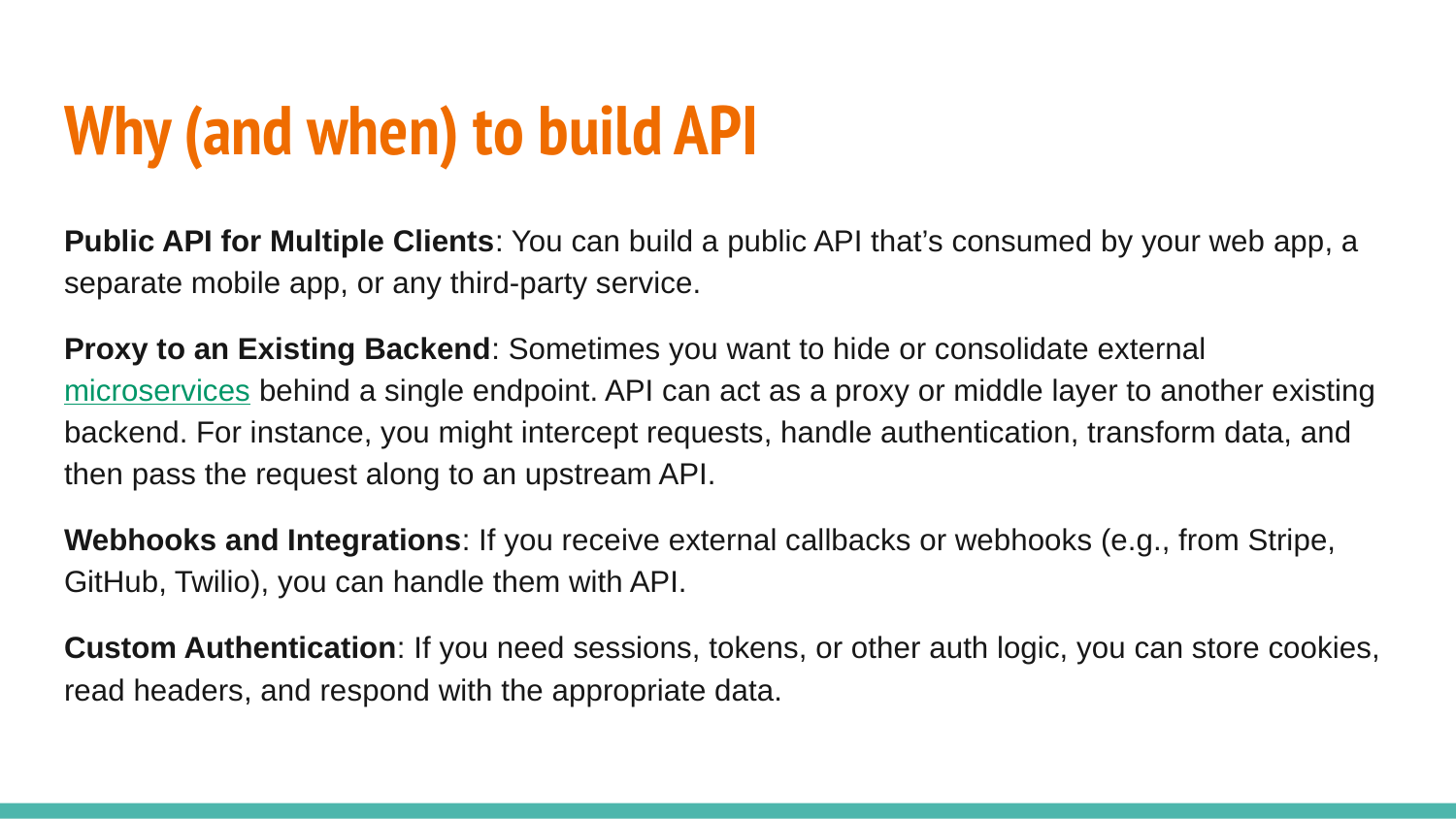

# Why (and when) to build API
Public API for Multiple Clients: You can build a public API that’s consumed by your web app, a separate mobile app, or any third-party service.
Proxy to an Existing Backend: Sometimes you want to hide or consolidate external microservices behind a single endpoint. API can act as a proxy or middle layer to another existing backend. For instance, you might intercept requests, handle authentication, transform data, and then pass the request along to an upstream API.
Webhooks and Integrations: If you receive external callbacks or webhooks (e.g., from Stripe, GitHub, Twilio), you can handle them with API.
Custom Authentication: If you need sessions, tokens, or other auth logic, you can store cookies, read headers, and respond with the appropriate data.